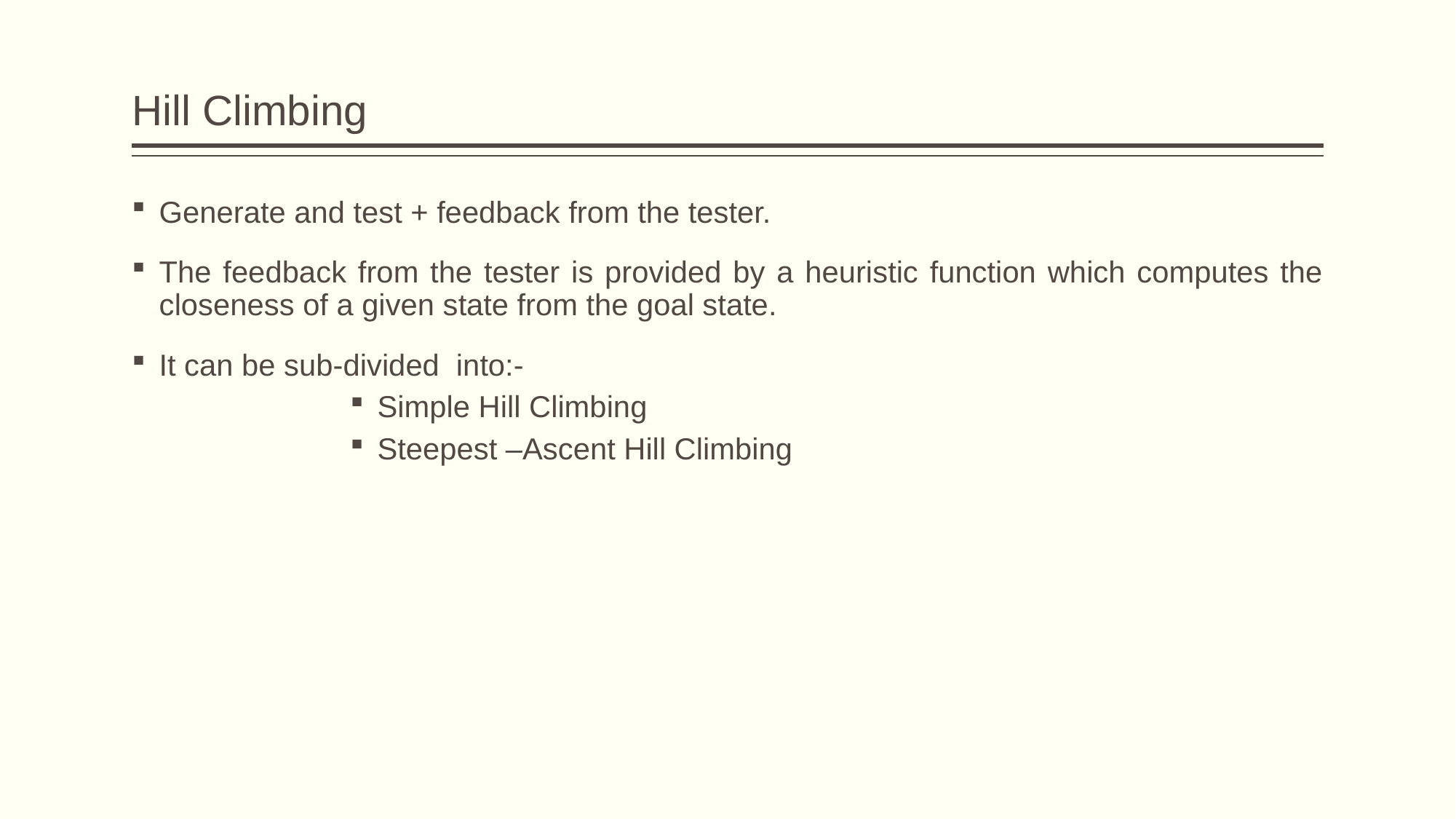

# Hill Climbing
Generate and test + feedback from the tester.
The feedback from the tester is provided by a heuristic function which computes the closeness of a given state from the goal state.
It can be sub-divided  into:-
Simple Hill Climbing
Steepest –Ascent Hill Climbing